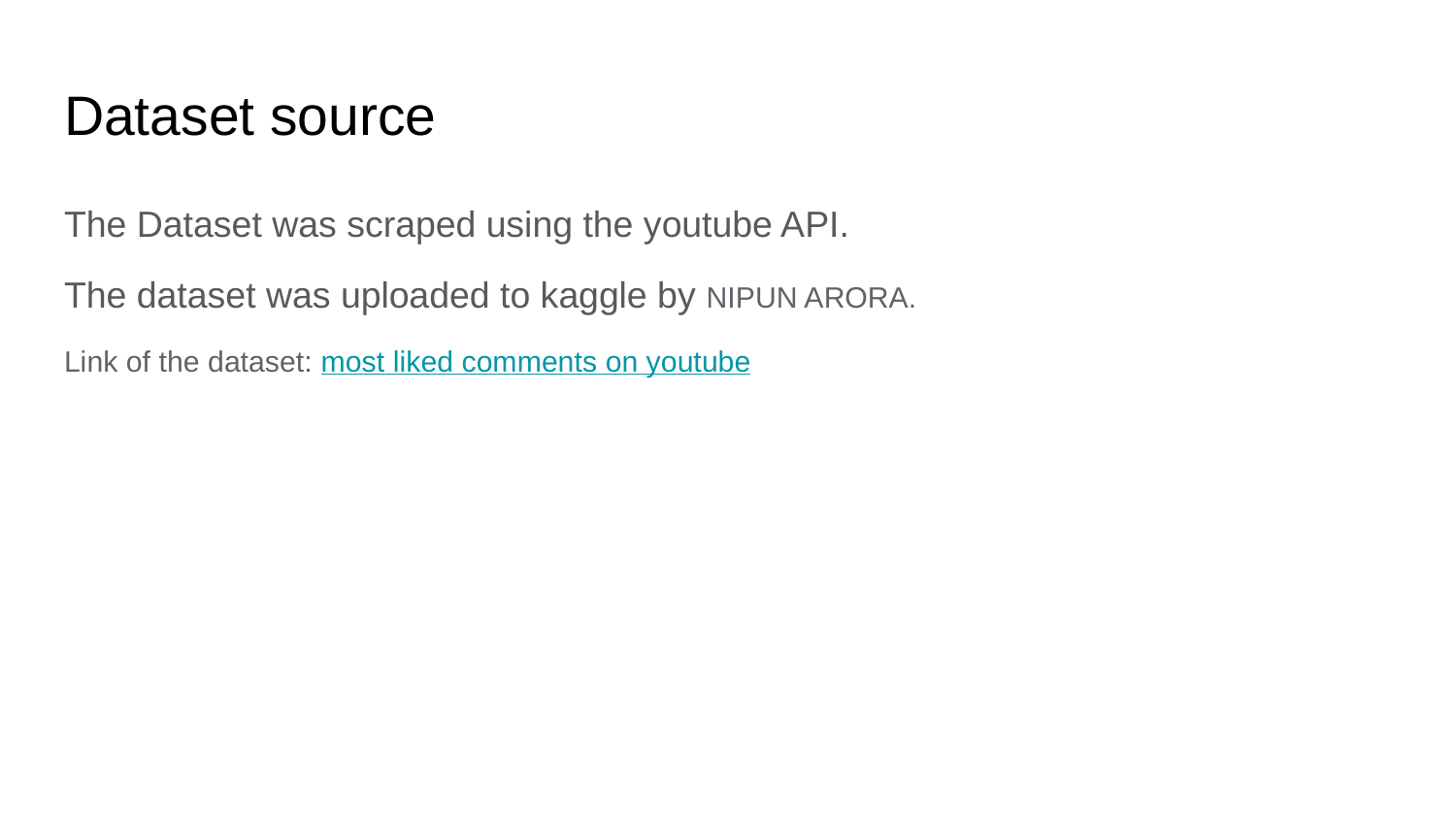

# Dataset source
The Dataset was scraped using the youtube API.
The dataset was uploaded to kaggle by NIPUN ARORA.
Link of the dataset: most liked comments on youtube